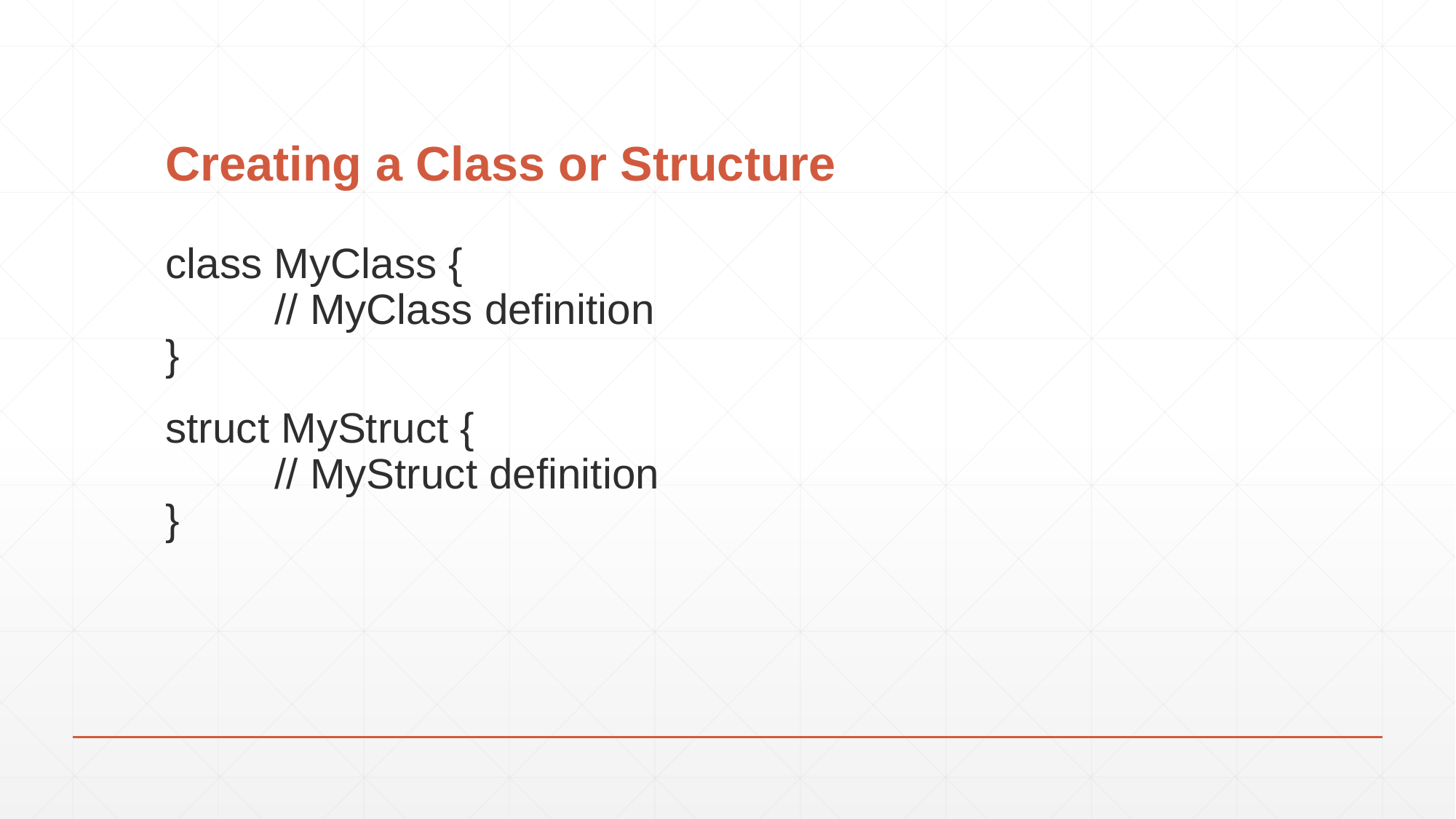

# Creating a Class or Structure
class MyClass {
	// MyClass definition
}
struct MyStruct {
	// MyStruct definition
}